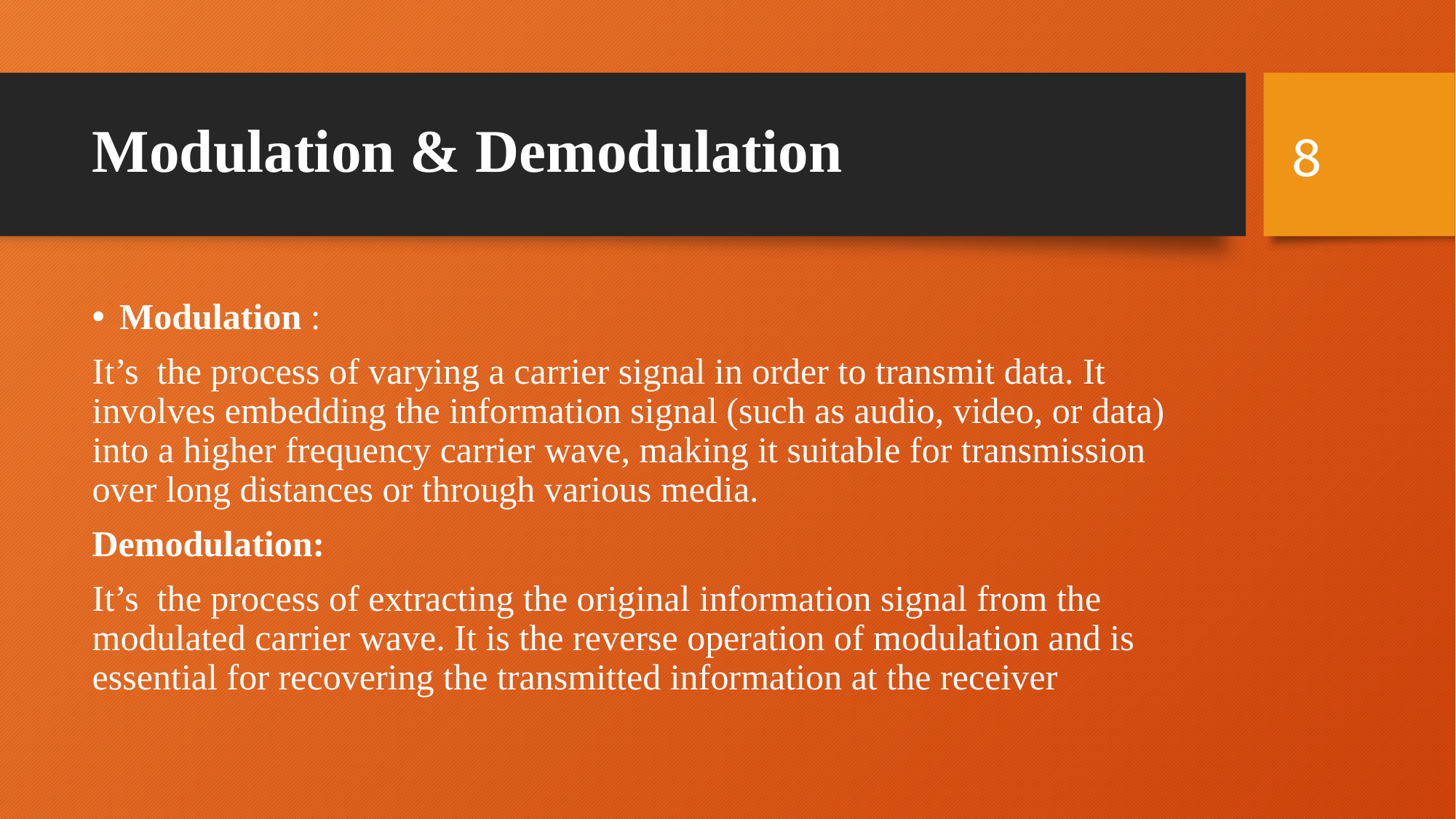

# Modulation & Demodulation
8

Modulation :
It’s  the process of varying a carrier signal in order to transmit data. It involves embedding the information signal (such as audio, video, or data) into a higher frequency carrier wave, making it suitable for transmission over long distances or through various media.
Demodulation:
It’s  the process of extracting the original information signal from the modulated carrier wave. It is the reverse operation of modulation and is essential for recovering the transmitted information at the receiver